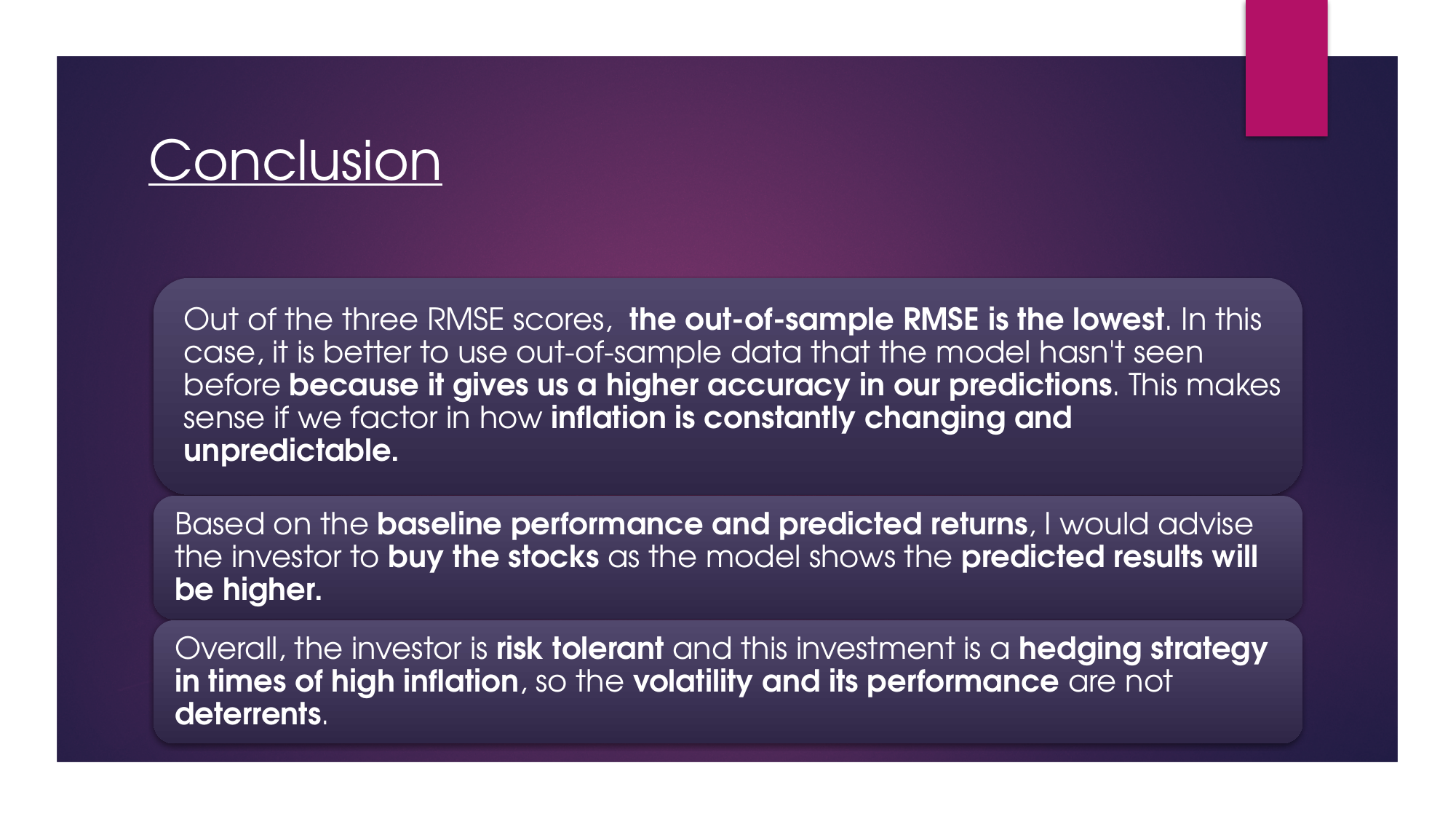

# Conclusion
Out of the three RMSE scores,  the out-of-sample RMSE is the lowest. In this case, it is better to use out-of-sample data that the model hasn't seen before because it gives us a higher accuracy in our predictions. This makes sense if we factor in how inflation is constantly changing and unpredictable.
Based on the baseline performance and predicted returns, I would advise the investor to buy the stocks as the model shows the predicted results will be higher.
Overall, the investor is risk tolerant and this investment is a hedging strategy in times of high inflation, so the volatility and its performance are not  deterrents.